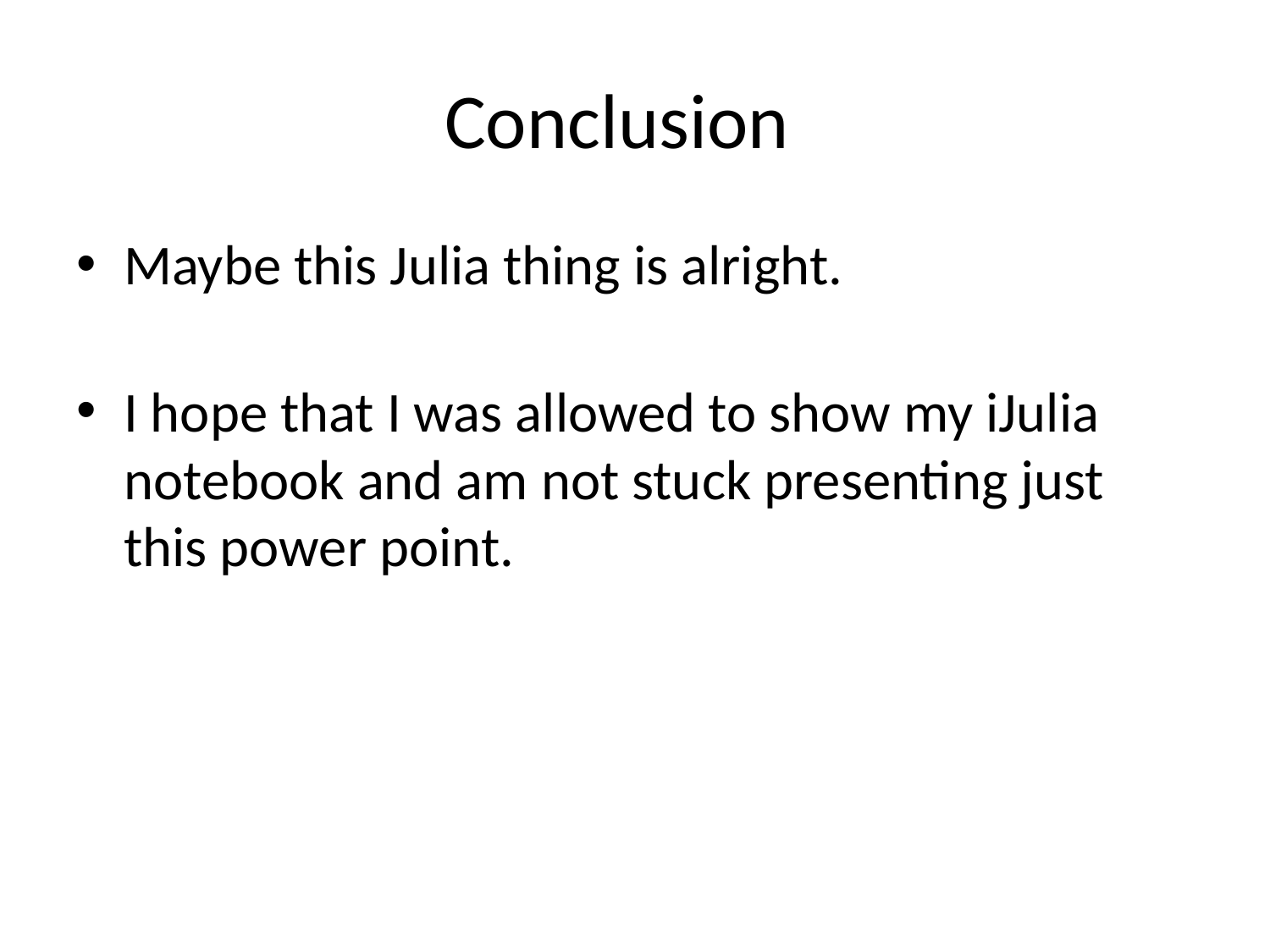

# Conclusion
Maybe this Julia thing is alright.
I hope that I was allowed to show my iJulia notebook and am not stuck presenting just this power point.